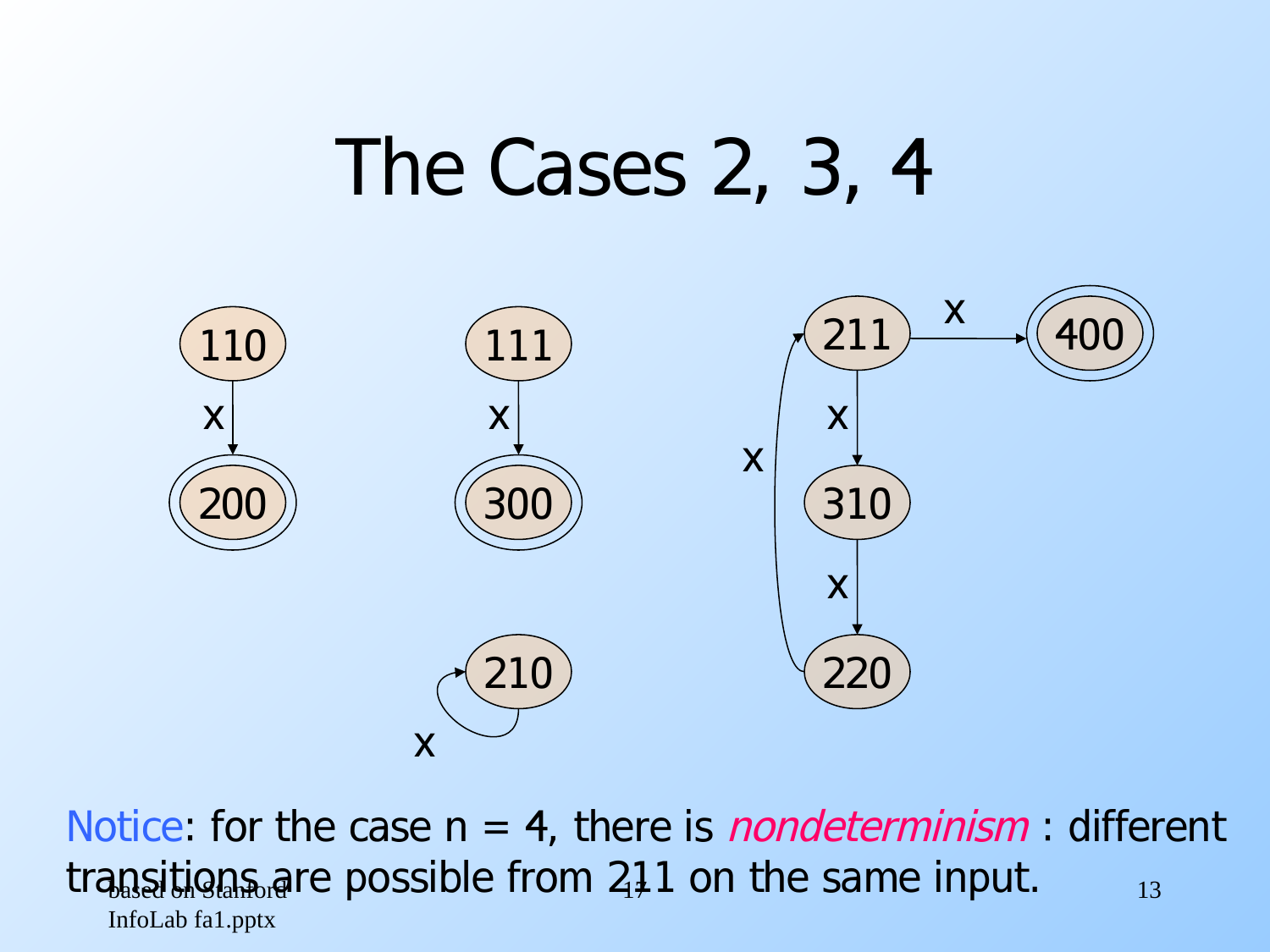

# The Cases 2, 3, 4
x

211
400
110
111

x

x

x
x

200
300
310

x
210
220
x
Notice: for the case n = 4, there is nondeterminism : different
transitions are possible from 211 on the same input.
based on Stanford InfoLab fa1.pptx
17
13